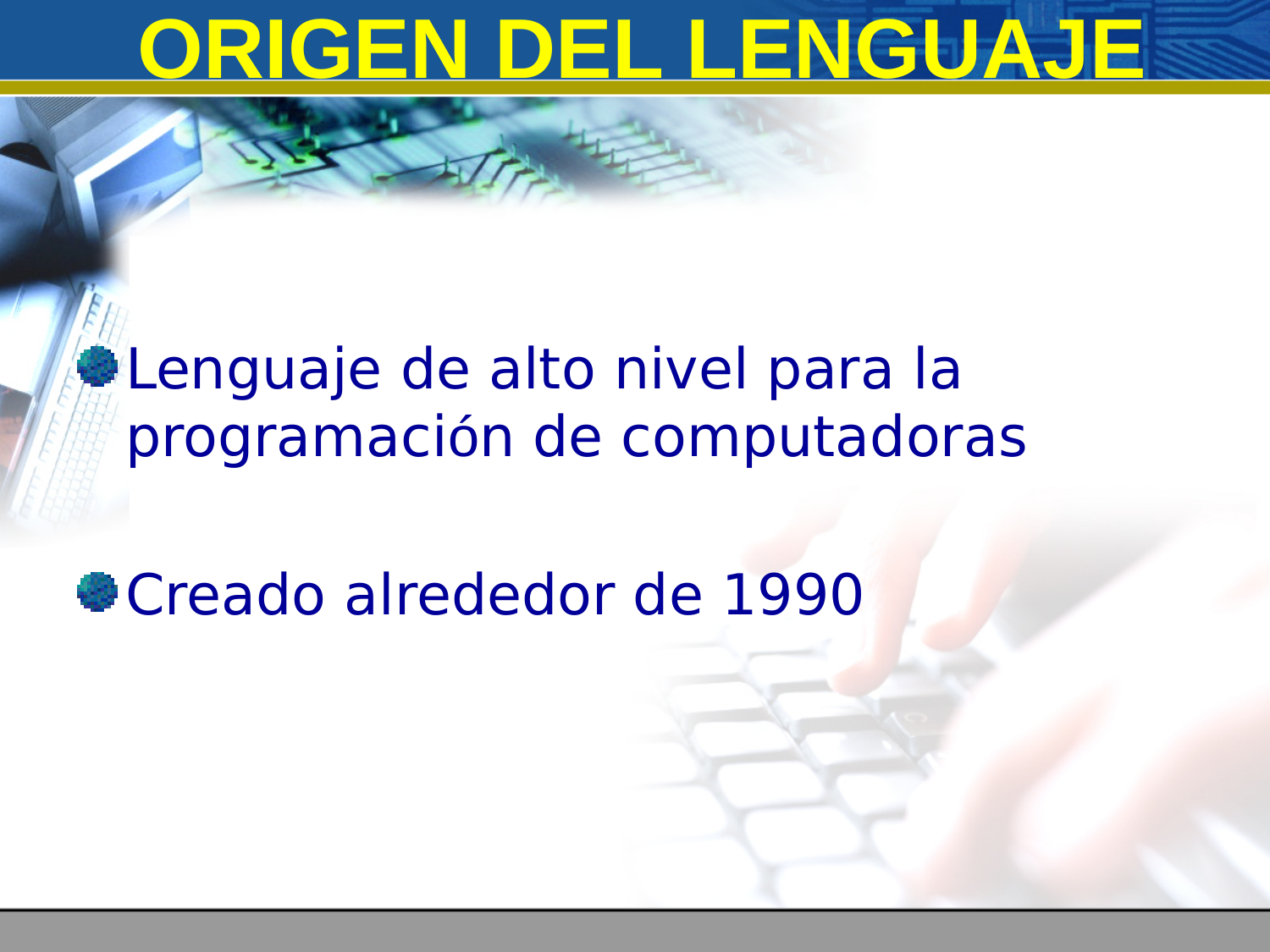

ORIGEN DEL LENGUAJE
Lenguaje de alto nivel para la programación de computadoras

Creado alrededor de 1990